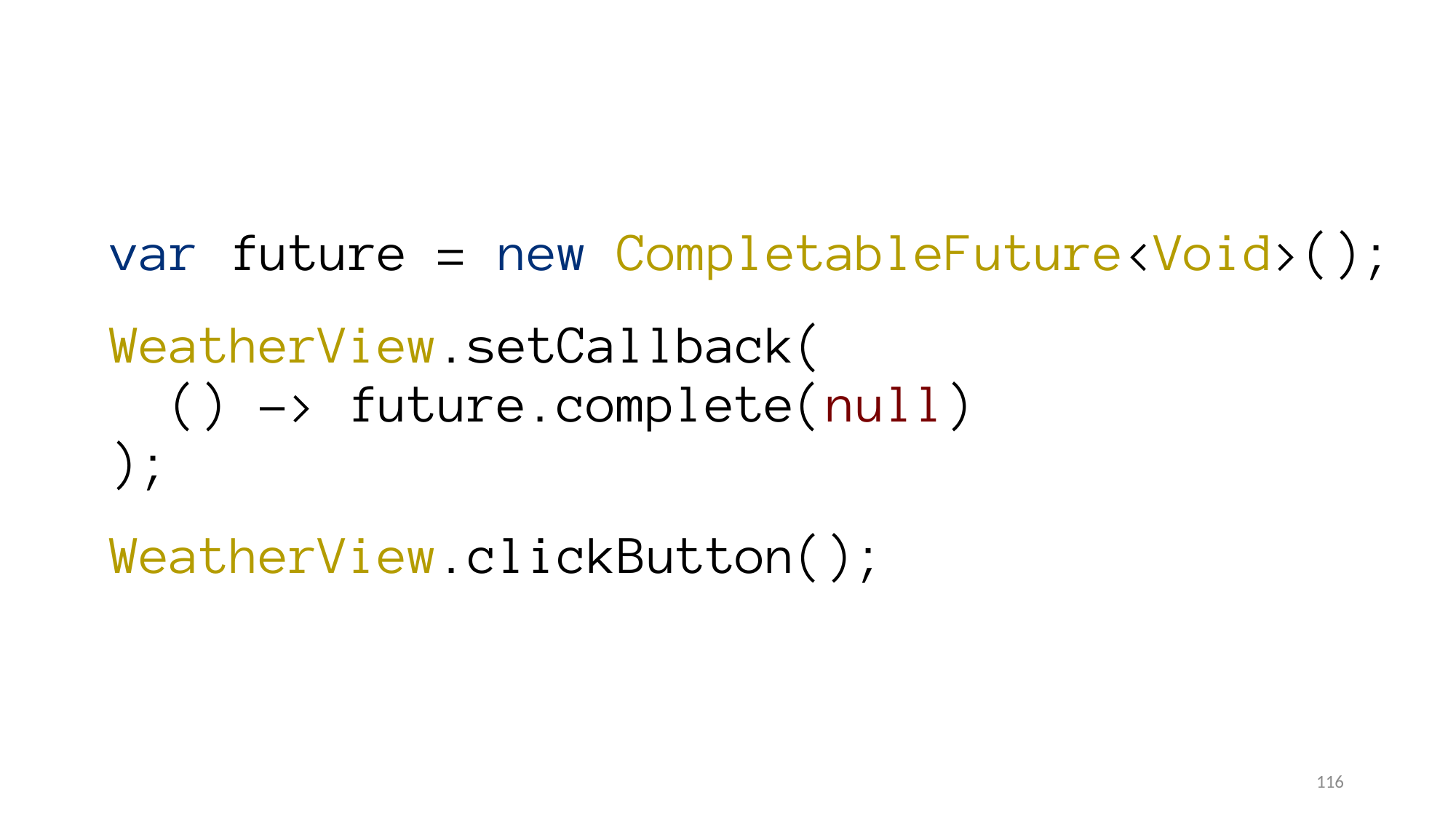

var future = new CompletableFuture<Void>();
WeatherView.setCallback(
  () -> future.complete(null)
);
WeatherView.clickButton();
116